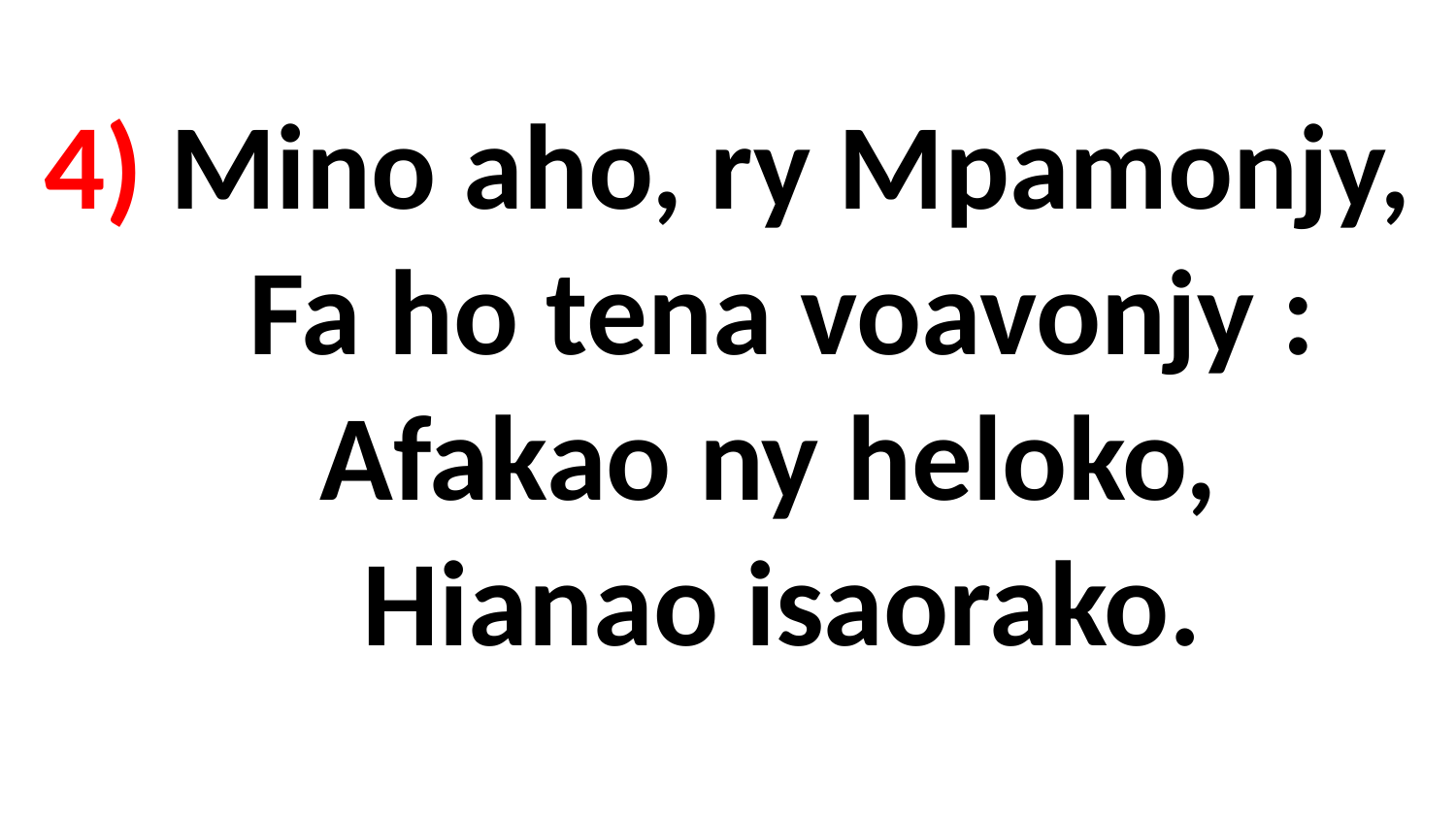

# 4) Mino aho, ry Mpamonjy, Fa ho tena voavonjy : Afakao ny heloko, Hianao isaorako.